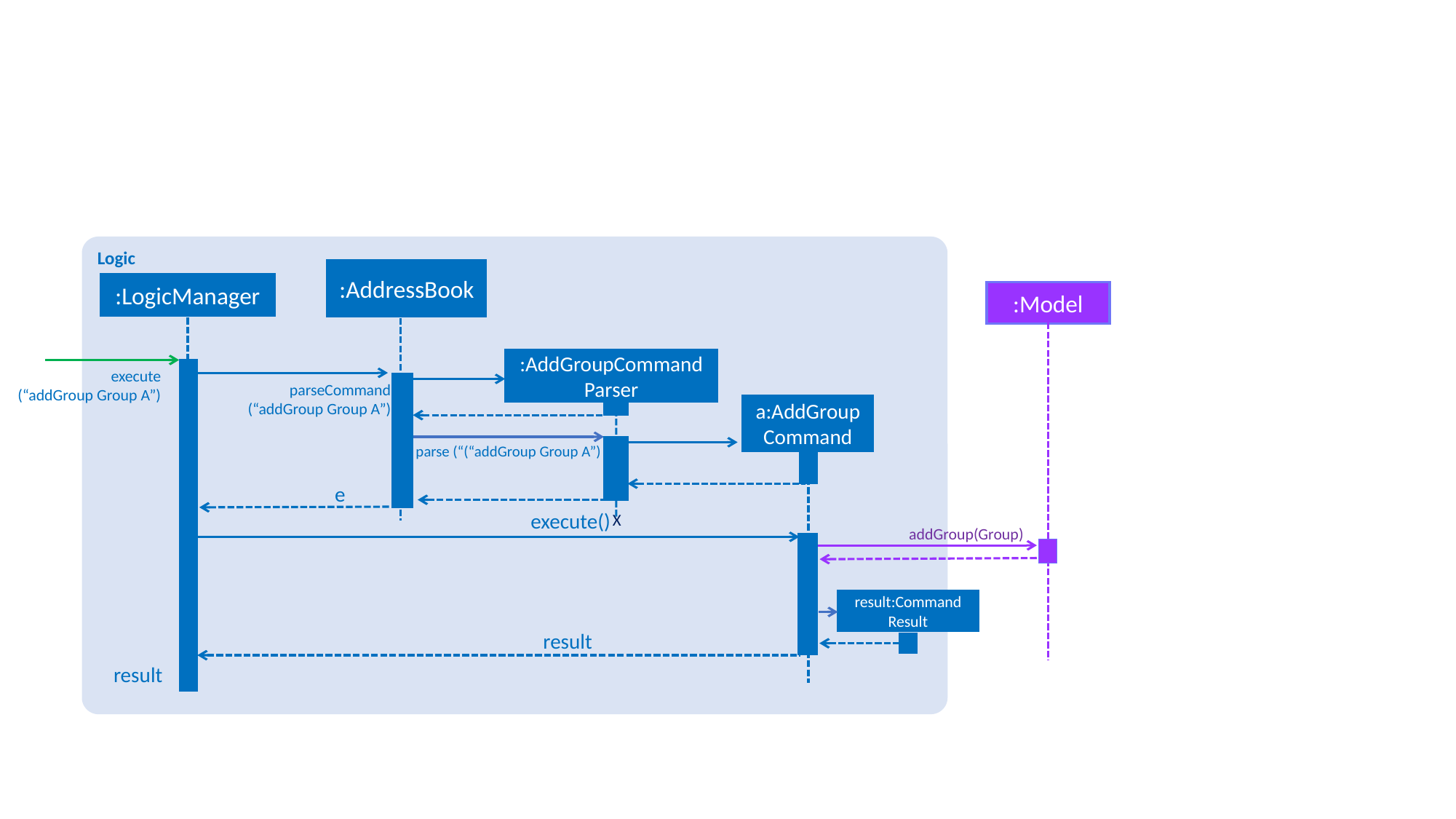

Logic
:AddressBook
:LogicManager
:Model
:AddGroupCommand
Parser

execute
(“addGroup Group A”)

parseCommand
(“addGroup Group A”)
a:AddGroup
Command

parse (“(“addGroup Group A”)

e
X
execute()
addGroup(Group)

result:Command Result
result

result